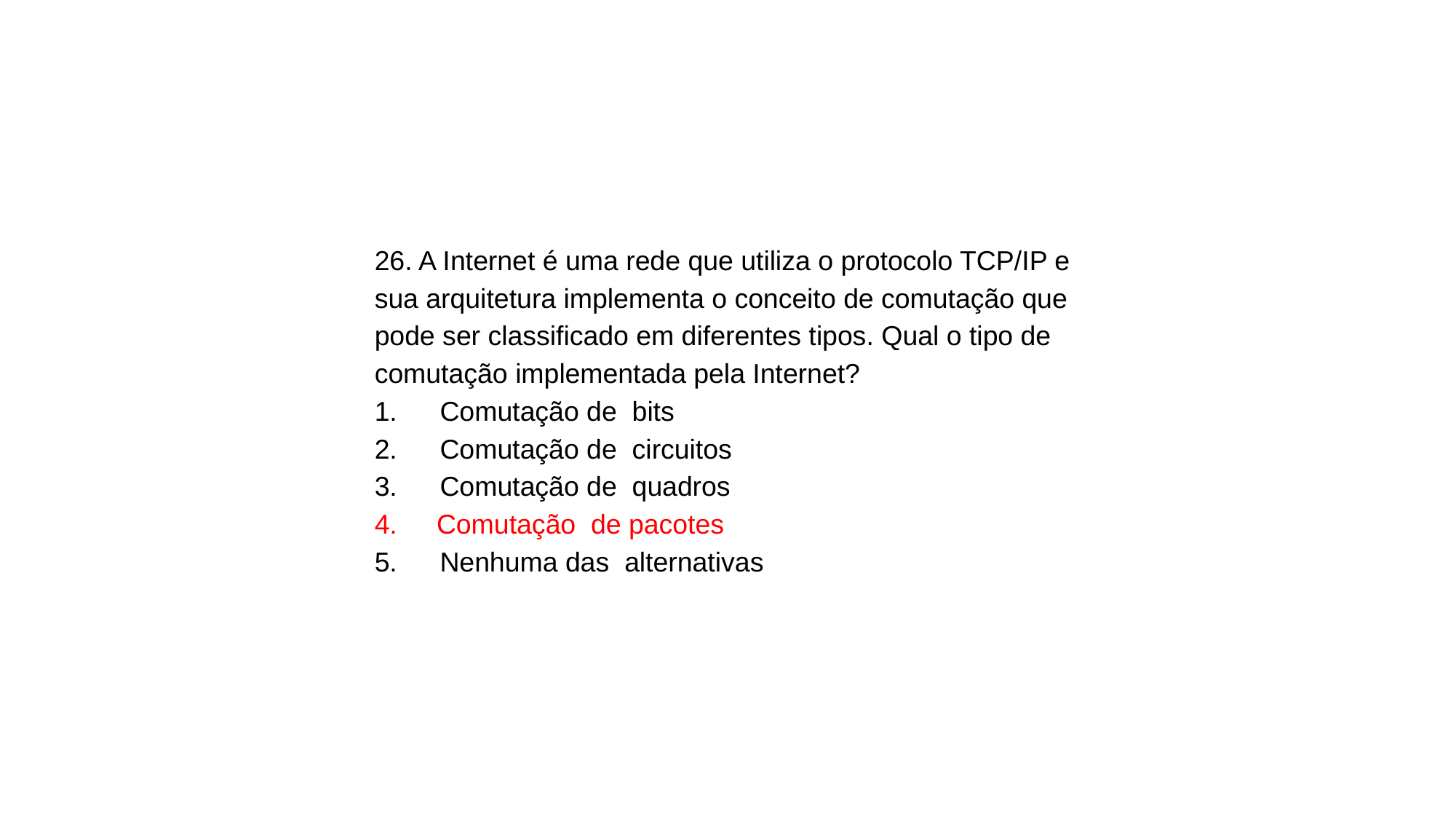

26. A Internet é uma rede que utiliza o protocolo TCP/IP e sua arquitetura implementa o conceito de comutação que pode ser classificado em diferentes tipos. Qual o tipo de comutação implementada pela Internet?
1. Comutação de  bits
2. Comutação de  circuitos
3. Comutação de  quadros
4. Comutação  de pacotes
5. Nenhuma das  alternativas